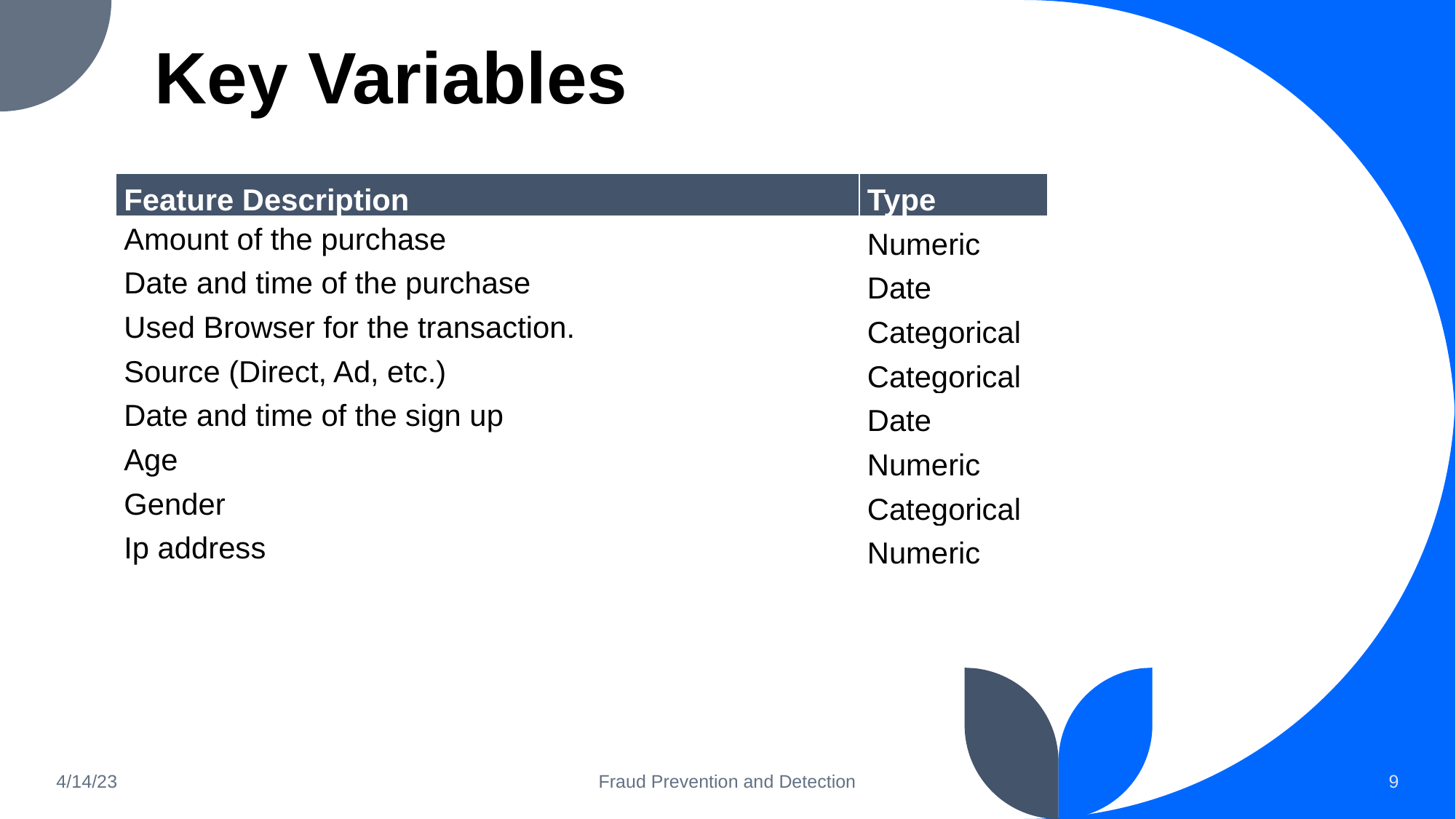

# Key Variables
| Feature Description | Type |
| --- | --- |
| Amount of the purchase | Numeric |
| Date and time of the purchase | Date |
| Used Browser for the transaction. | Categorical |
| Source (Direct, Ad, etc.) | Categorical |
| Date and time of the sign up | Date |
| Age | Numeric |
| Gender | Categorical |
| Ip address | Numeric |
4/14/23
Fraud Prevention and Detection
9